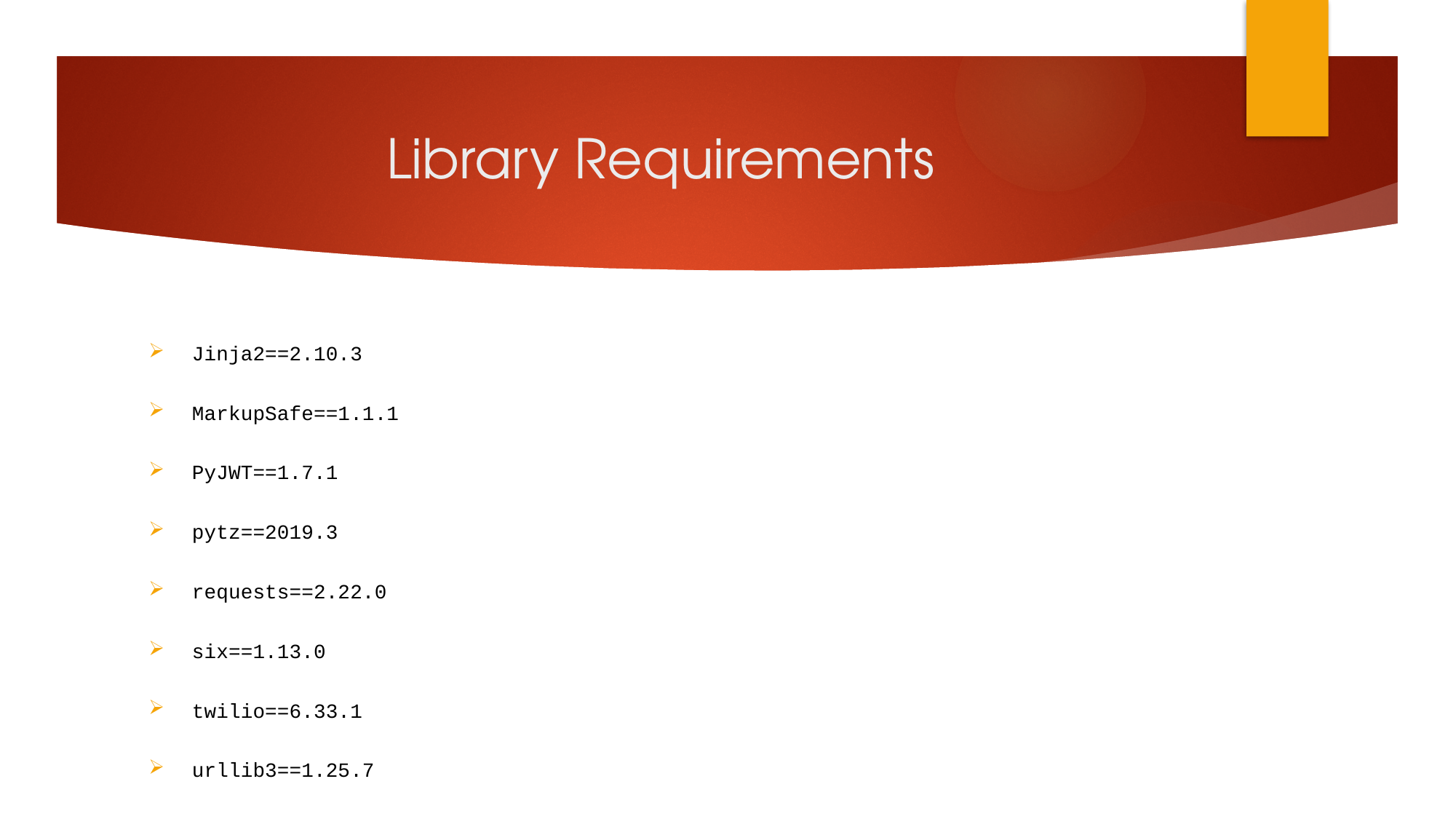

# Library Requirements
Jinja2==2.10.3
MarkupSafe==1.1.1
PyJWT==1.7.1
pytz==2019.3
requests==2.22.0
six==1.13.0
twilio==6.33.1
urllib3==1.25.7